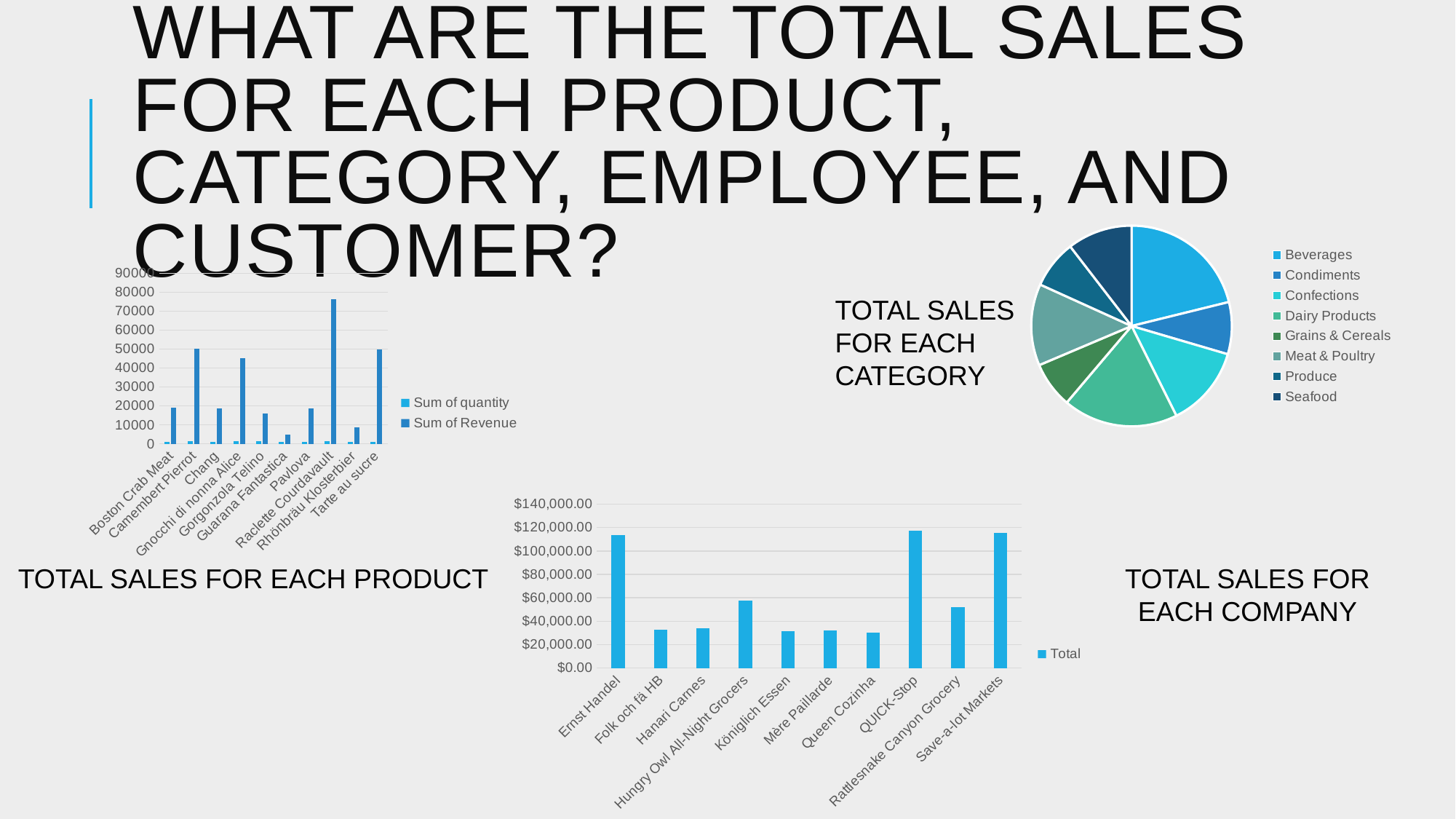

# What are the total sales for each product, category, employee, and customer?

### Chart

| Category | Total |
|---|---|
| Beverages | 286526.95 |
| Condiments | 113694.75000000006 |
| Confections | 177099.09999999998 |
| Dairy Products | 251330.50000000003 |
| Grains & Cereals | 100726.8 |
| Meat & Poultry | 178188.7999999999 |
| Produce | 105268.59999999999 |
| Seafood | 141623.09000000003 |

### Chart

| Category | Sum of quantity | Sum of Revenue |
|---|---|---|
| Boston Crab Meat | 1103.0 | 19048.3 |
| Camembert Pierrot | 1577.0 | 50285.99999999999 |
| Chang | 1057.0 | 18559.199999999997 |
| Gnocchi di nonna Alice | 1263.0 | 45121.2 |
| Gorgonzola Telino | 1397.0 | 16172.5 |
| Guarana Fantastica | 1125.0 | 4782.6 |
| Pavlova | 1158.0 | 18748.050000000003 |
| Raclette Courdavault | 1496.0 | 76296.0 |
| Rhönbräu Klosterbier | 1155.0 | 8650.55 |
| Tarte au sucre | 1083.0 | 49827.9 |
TOTAL SALES FOR EACH CATEGORY

### Chart

| Category | Total |
|---|---|
| Ernst Handel | 113236.68000000001 |
| Folk och fä HB | 32555.55 |
| Hanari Carnes | 34101.149999999994 |
| Hungry Owl All-Night Grocers | 57317.39000000001 |
| Königlich Essen | 31745.75 |
| Mère Paillarde | 32203.899999999998 |
| Queen Cozinha | 30226.099999999995 |
| QUICK-Stop | 117483.38999999998 |
| Rattlesnake Canyon Grocery | 52245.9 |
| Save-a-lot Markets | 115673.38999999997 |
TOTAL SALES FOR EACH PRODUCT
TOTAL SALES FOR EACH COMPANY